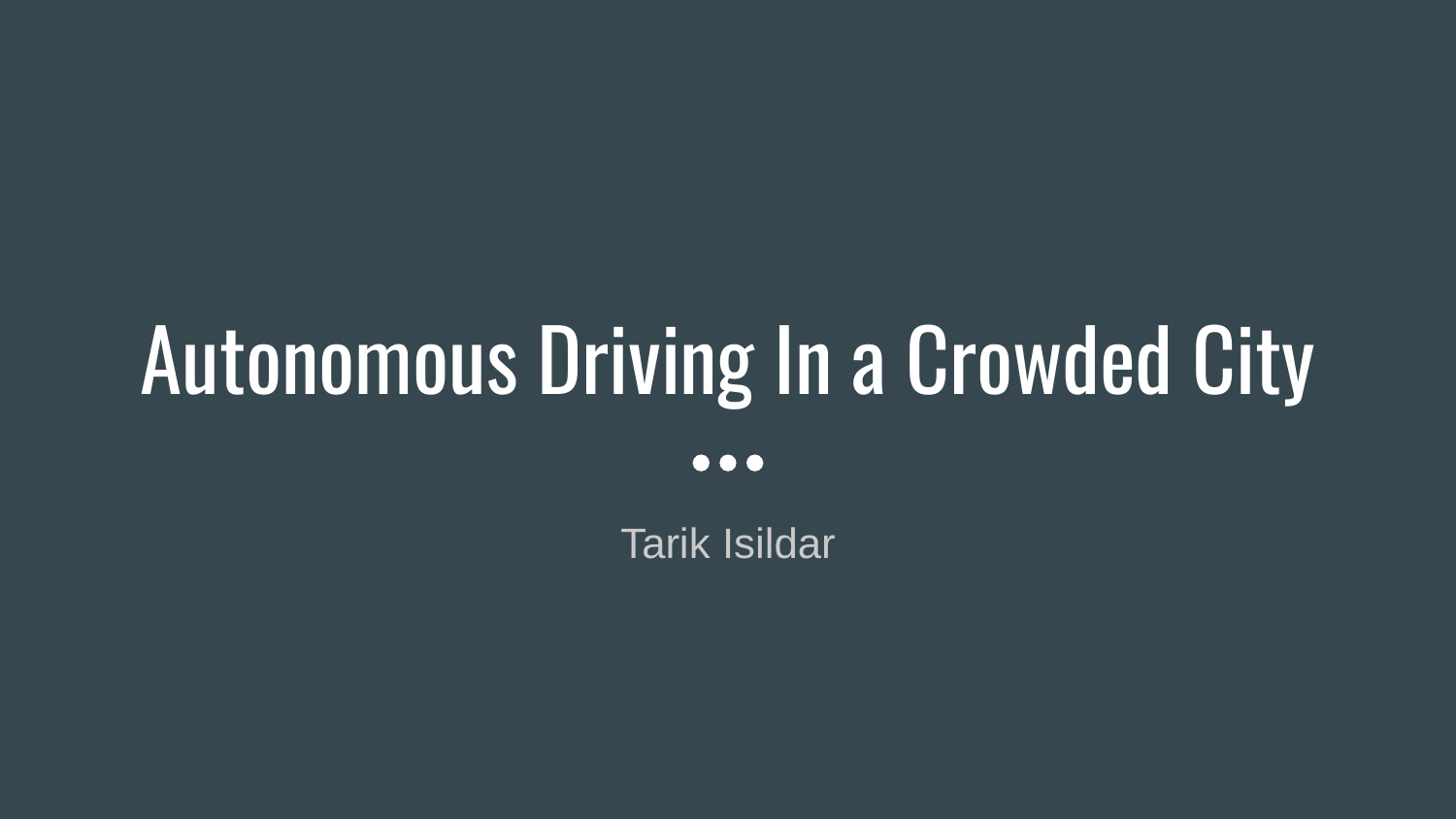

# Autonomous Driving In a Crowded City
Tarik Isildar